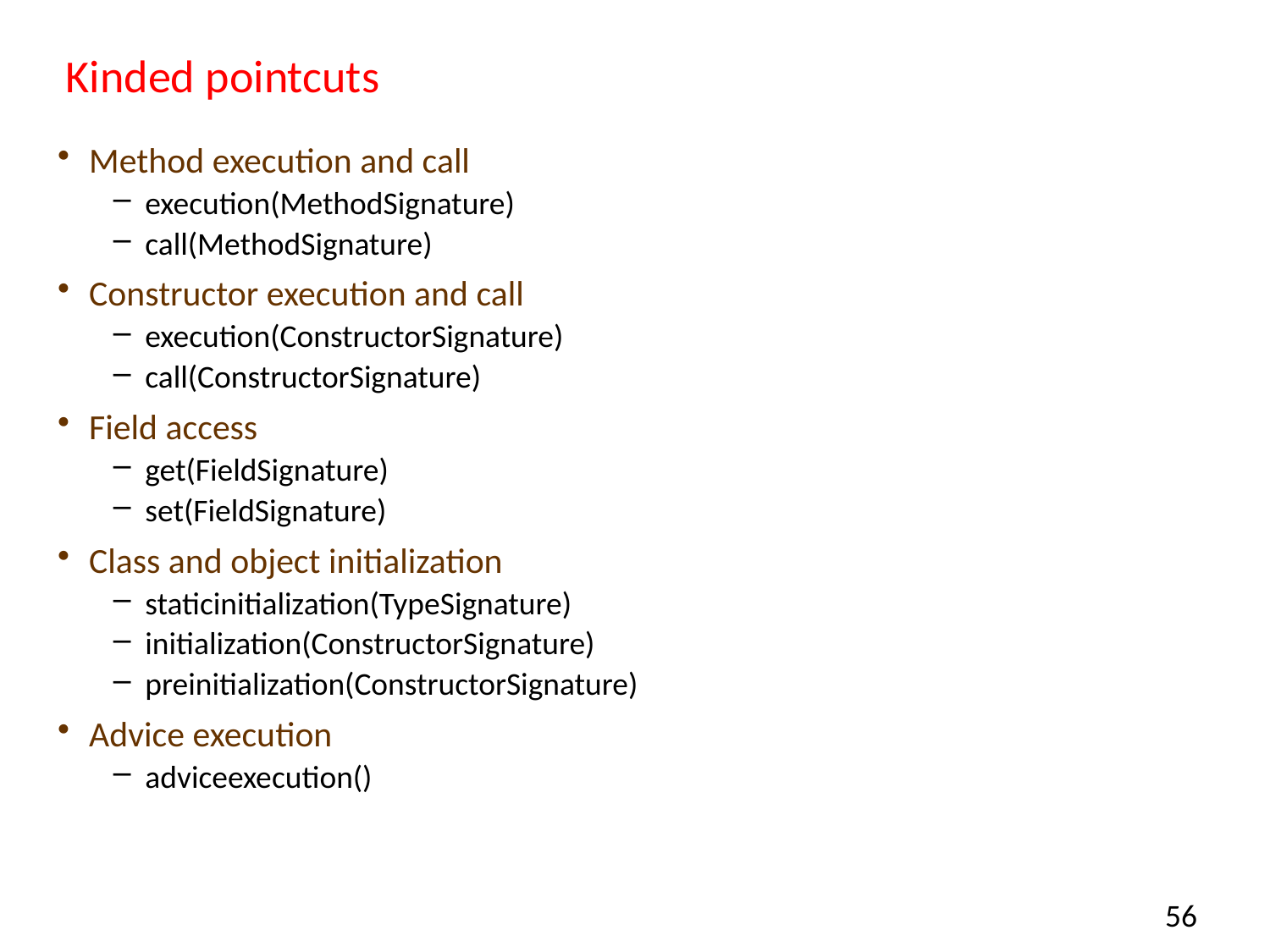

# Kinded pointcuts
Method execution and call
execution(MethodSignature)
call(MethodSignature)
Constructor execution and call
execution(ConstructorSignature)
call(ConstructorSignature)
Field access
get(FieldSignature)
set(FieldSignature)
Class and object initialization
staticinitialization(TypeSignature)
initialization(ConstructorSignature)
preinitialization(ConstructorSignature)
Advice execution
adviceexecution()
56